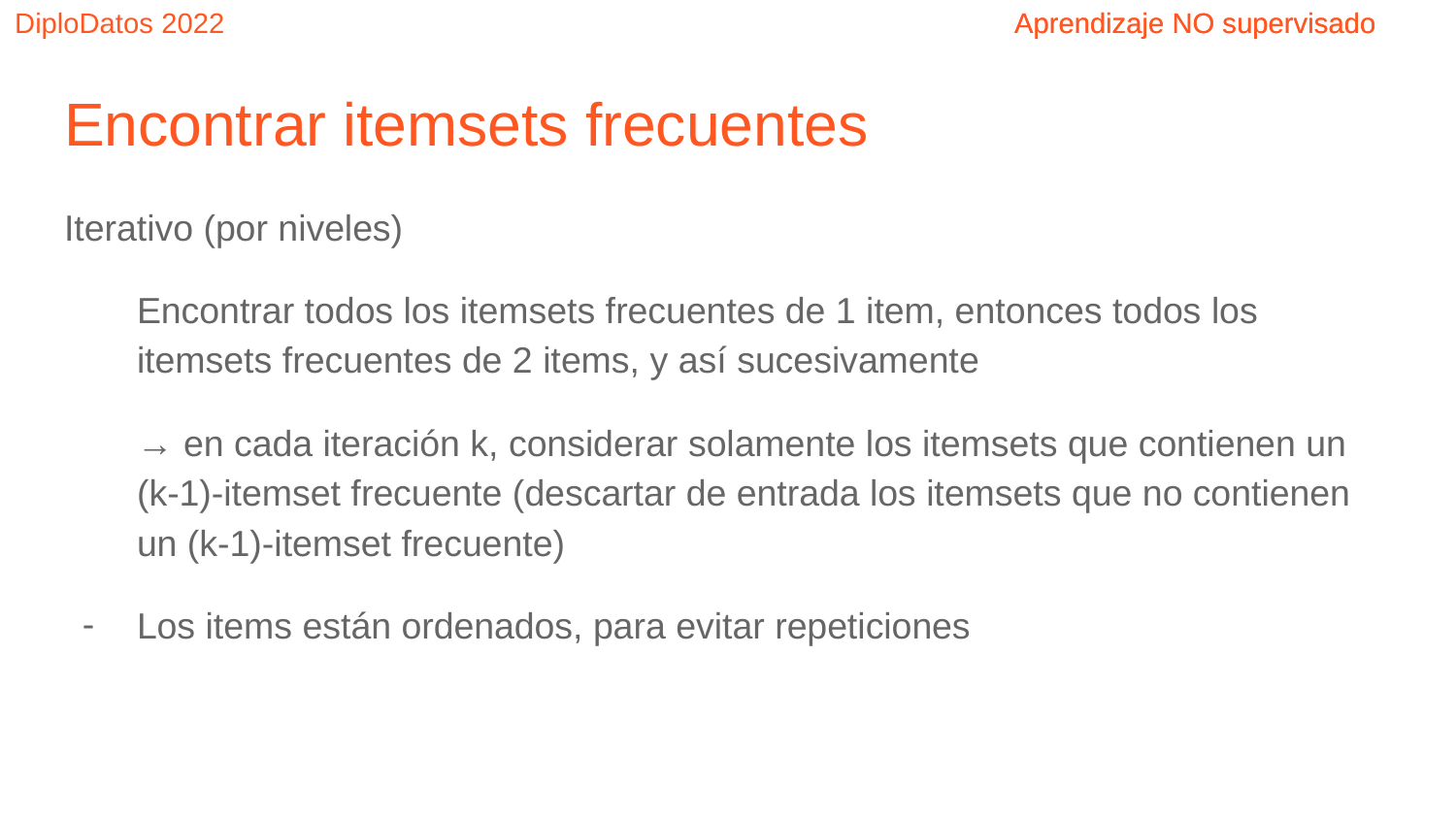

# Encontrar itemsets frecuentes

Iterativo (por niveles)
Encontrar todos los itemsets frecuentes de 1 item, entonces todos los itemsets frecuentes de 2 items, y así sucesivamente
→ en cada iteración k, considerar solamente los itemsets que contienen un (k-1)-itemset frecuente (descartar de entrada los itemsets que no contienen un (k-1)-itemset frecuente)
Los items están ordenados, para evitar repeticiones